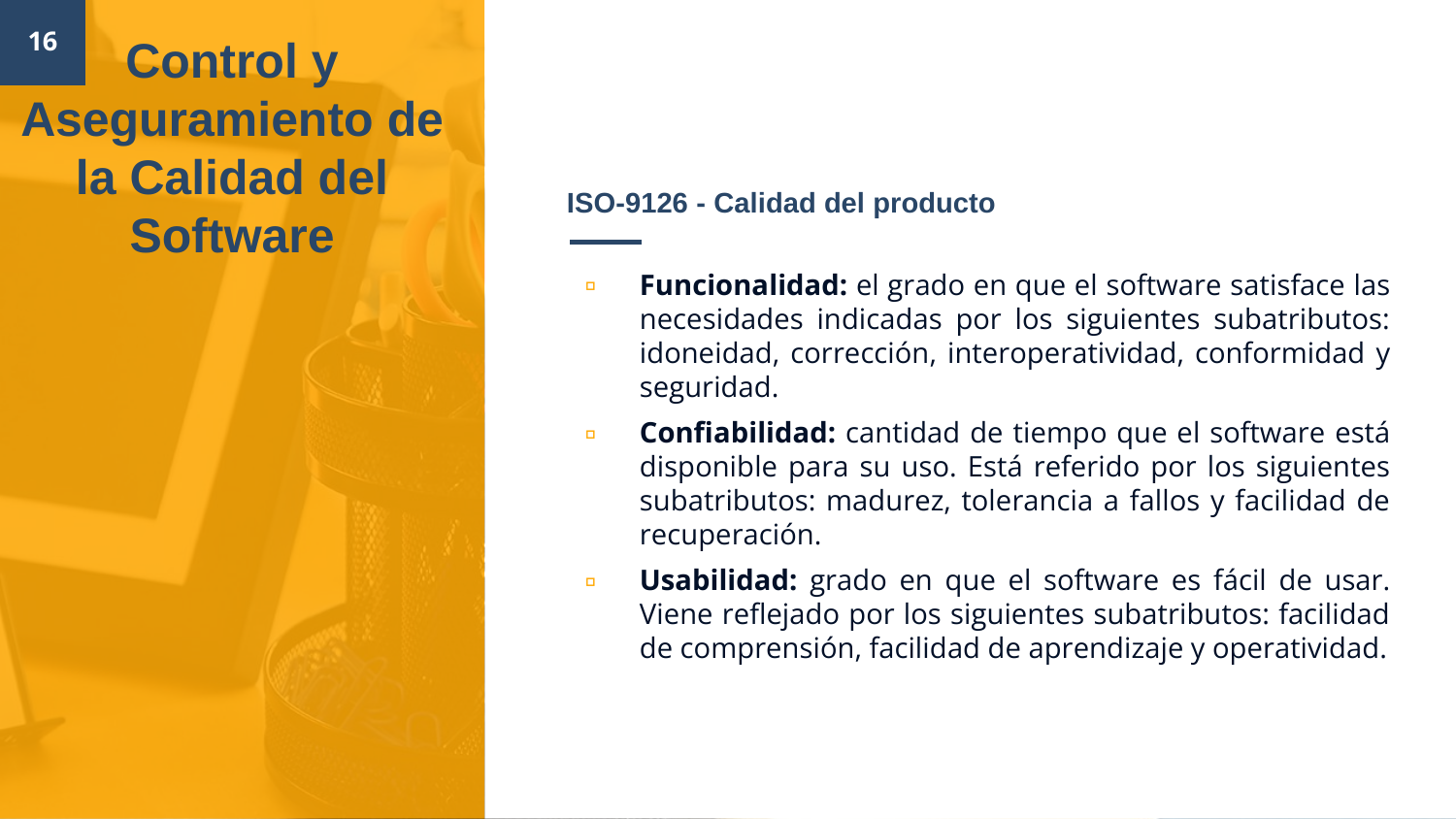

Control y Aseguramiento de la Calidad del Software
16
# ISO-9126 - Calidad del producto
Funcionalidad: el grado en que el software satisface las necesidades indicadas por los siguientes subatributos: idoneidad, corrección, interoperatividad, conformidad y seguridad.
Confiabilidad: cantidad de tiempo que el software está disponible para su uso. Está referido por los siguientes subatributos: madurez, tolerancia a fallos y facilidad de recuperación.
Usabilidad: grado en que el software es fácil de usar. Viene reflejado por los siguientes subatributos: facilidad de comprensión, facilidad de aprendizaje y operatividad.